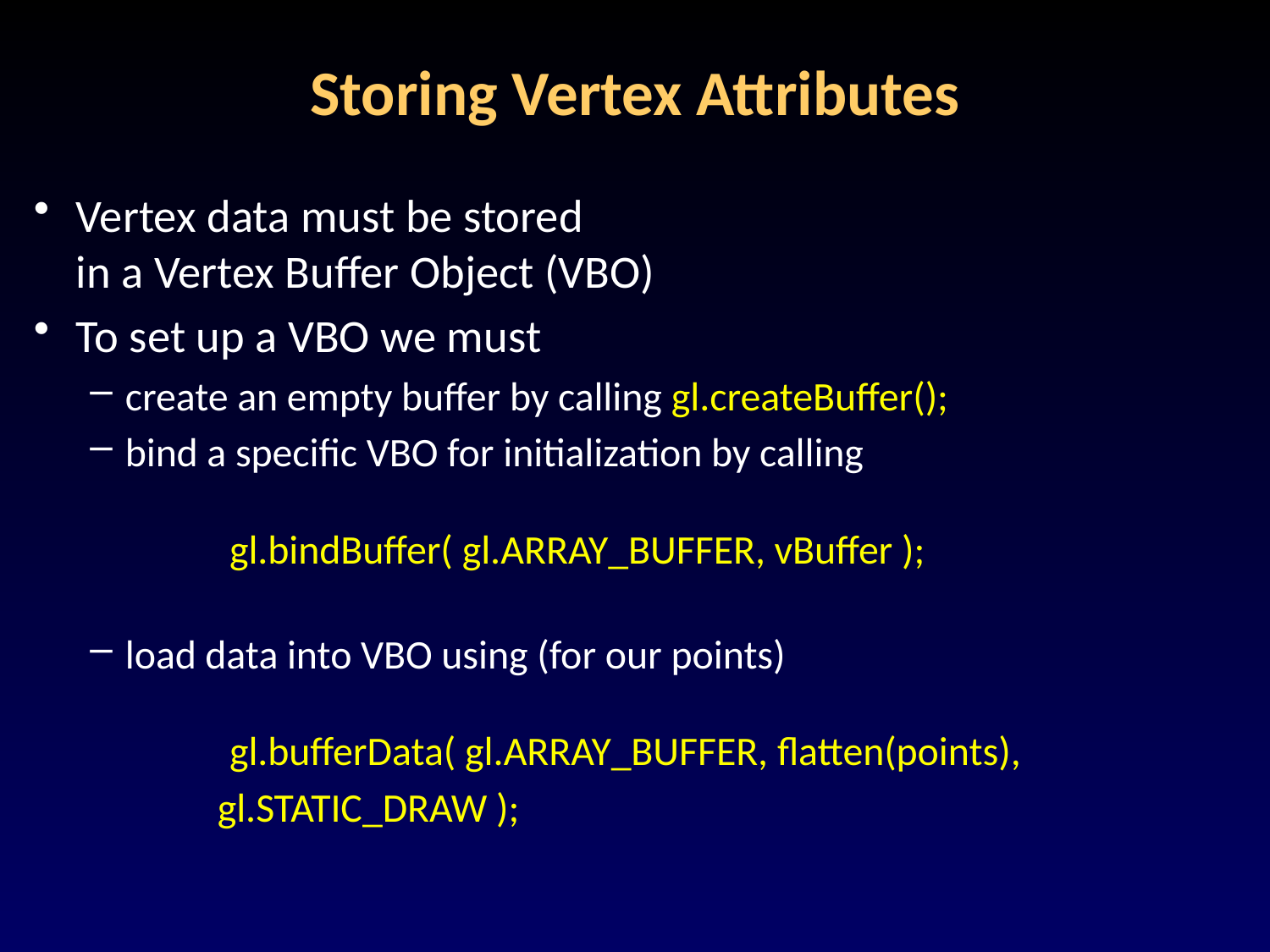

# Storing Vertex Attributes
Vertex data must be stored
in a Vertex Buffer Object (VBO)
To set up a VBO we must
create an empty buffer by calling gl.createBuffer();
bind a specific VBO for initialization by calling
	gl.bindBuffer( gl.ARRAY_BUFFER, vBuffer );
load data into VBO using (for our points)
	gl.bufferData( gl.ARRAY_BUFFER, flatten(points),
              gl.STATIC_DRAW );